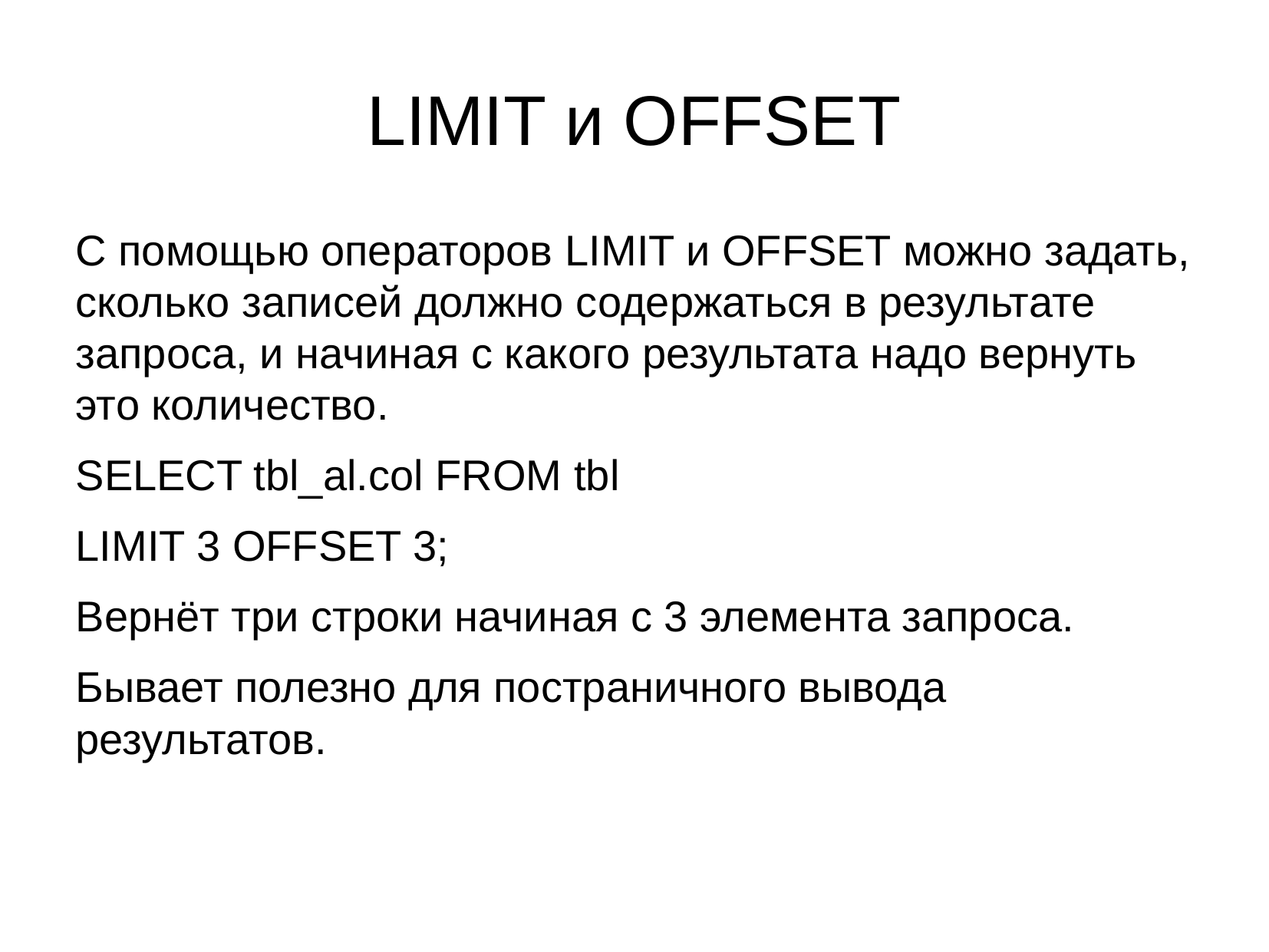

LIMIT и OFFSET
С помощью операторов LIMIT и OFFSET можно задать, сколько записей должно содержаться в результате запроса, и начиная с какого результата надо вернуть это количество.
SELECT tbl_al.col FROM tbl
LIMIT 3 OFFSET 3;
Вернёт три строки начиная с 3 элемента запроса.
Бывает полезно для постраничного вывода результатов.